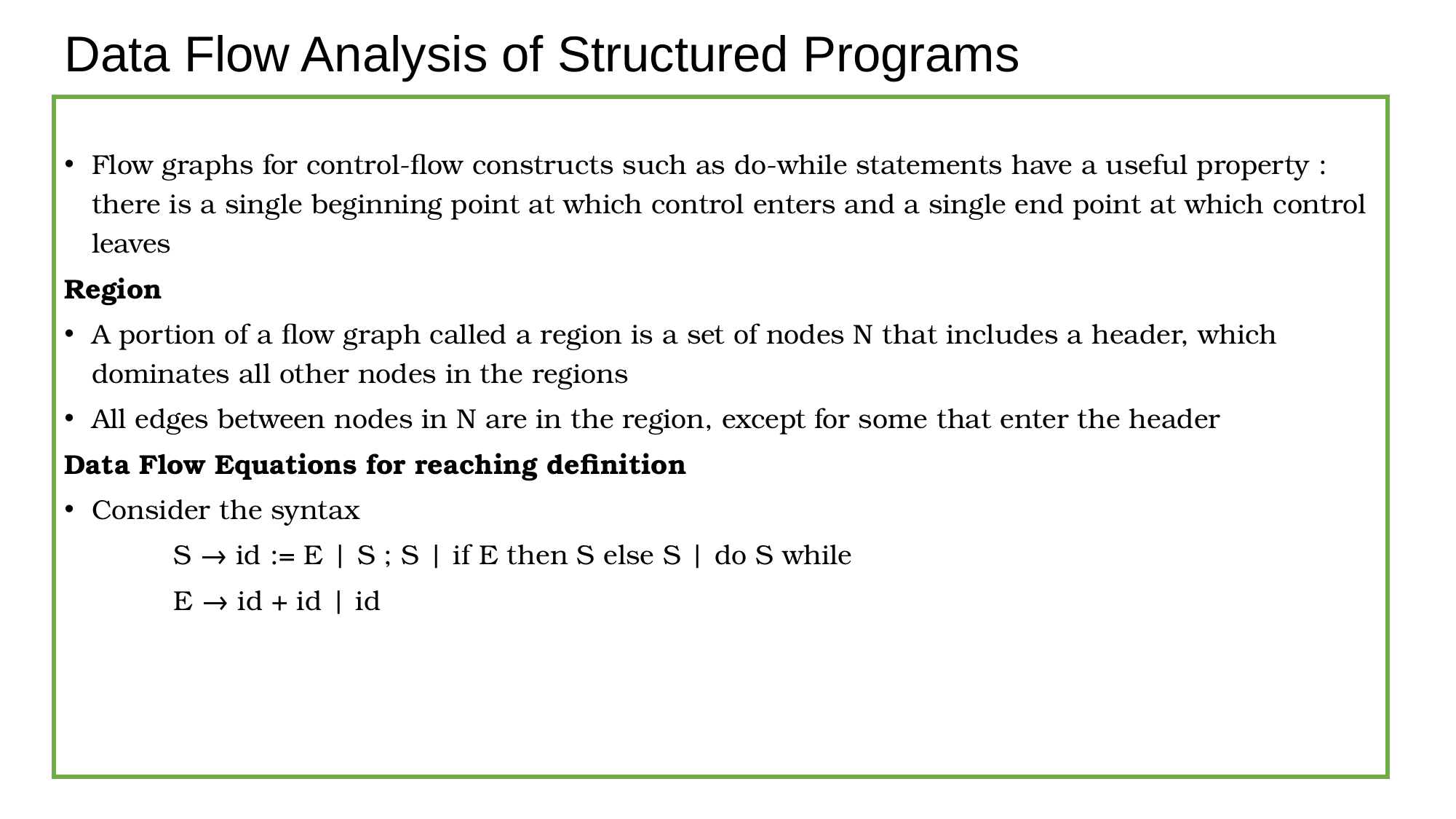

# Data Flow Analysis of Structured Programs

Flow graphs for control-flow constructs such as do-while statements have a useful property : there is a single beginning point at which control enters and a single end point at which control leaves
Region
A portion of a flow graph called a region is a set of nodes N that includes a header, which dominates all other nodes in the regions
All edges between nodes in N are in the region, except for some that enter the header
Data Flow Equations for reaching definition
Consider the syntax
	S → id := E | S ; S | if E then S else S | do S while
	E → id + id | id